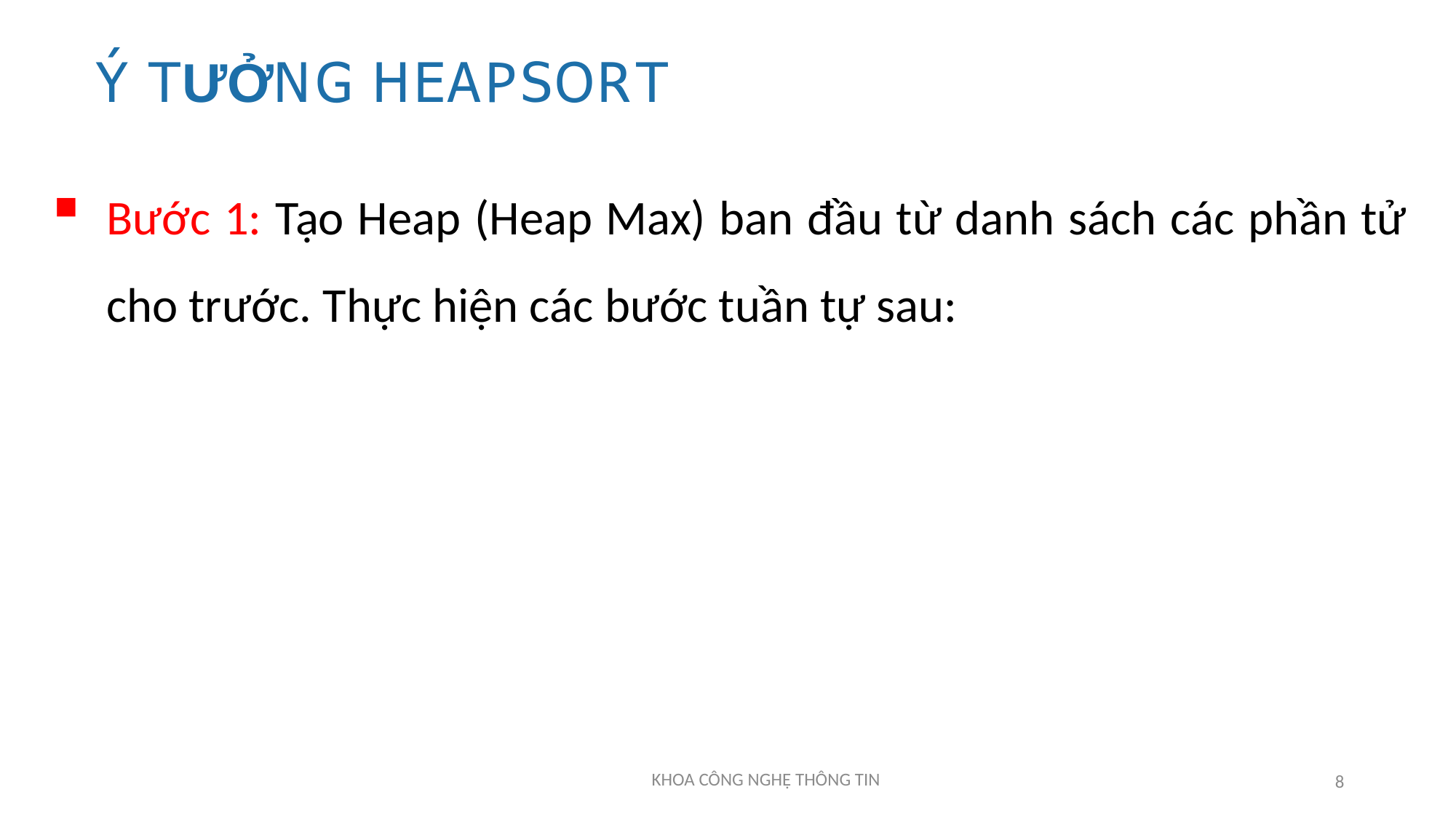

# Ý TƯỞNG HEAPSORT
Bước 1: Tạo Heap (Heap Max) ban đầu từ danh sách các phần tử cho trước. Thực hiện các bước tuần tự sau:
8